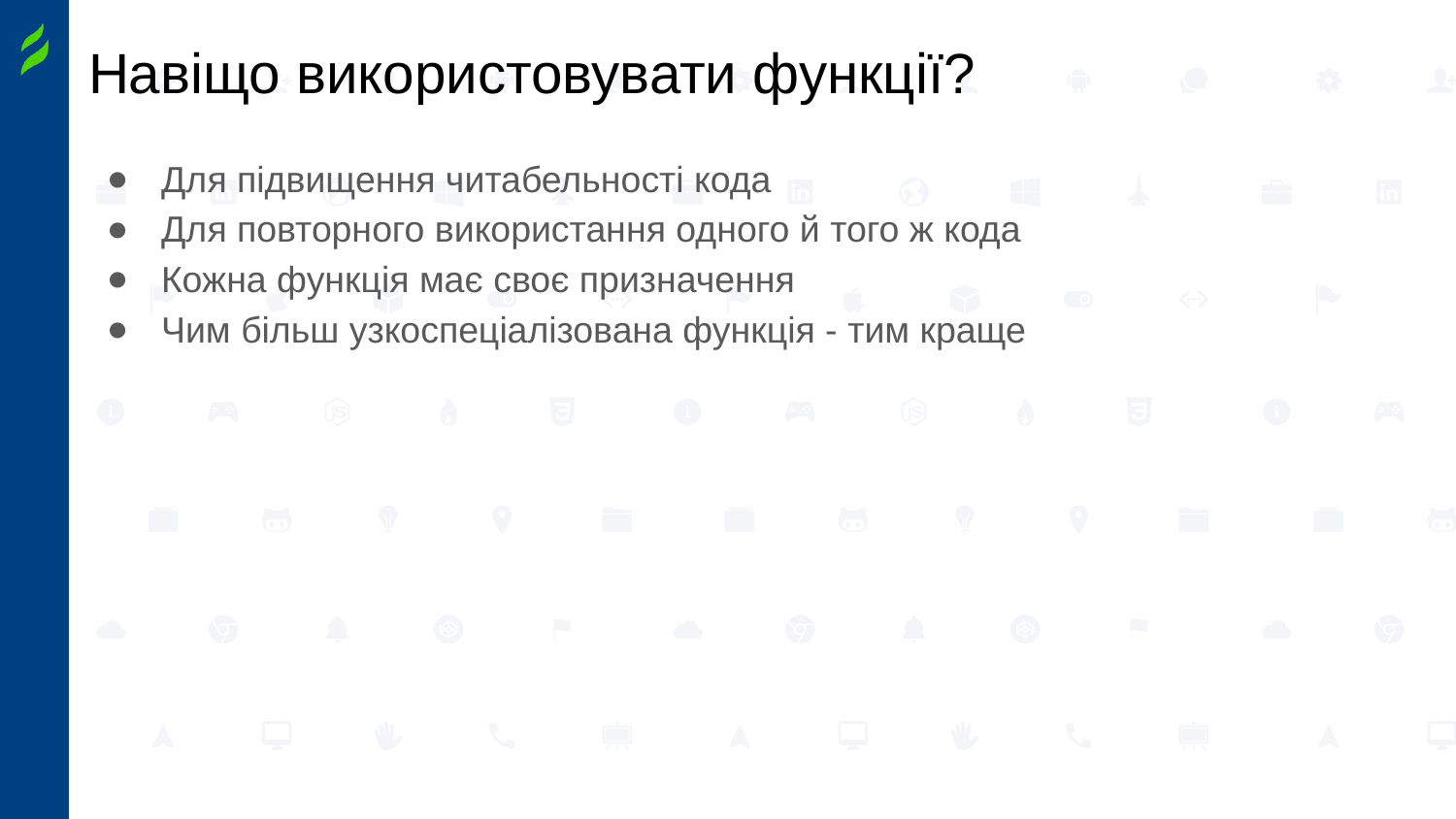

# Навіщо використовувати функції?
Для підвищення читабельності кода
Для повторного використання одного й того ж кода
Кожна функція має своє призначення
Чим більш узкоспеціалізована функція - тим краще